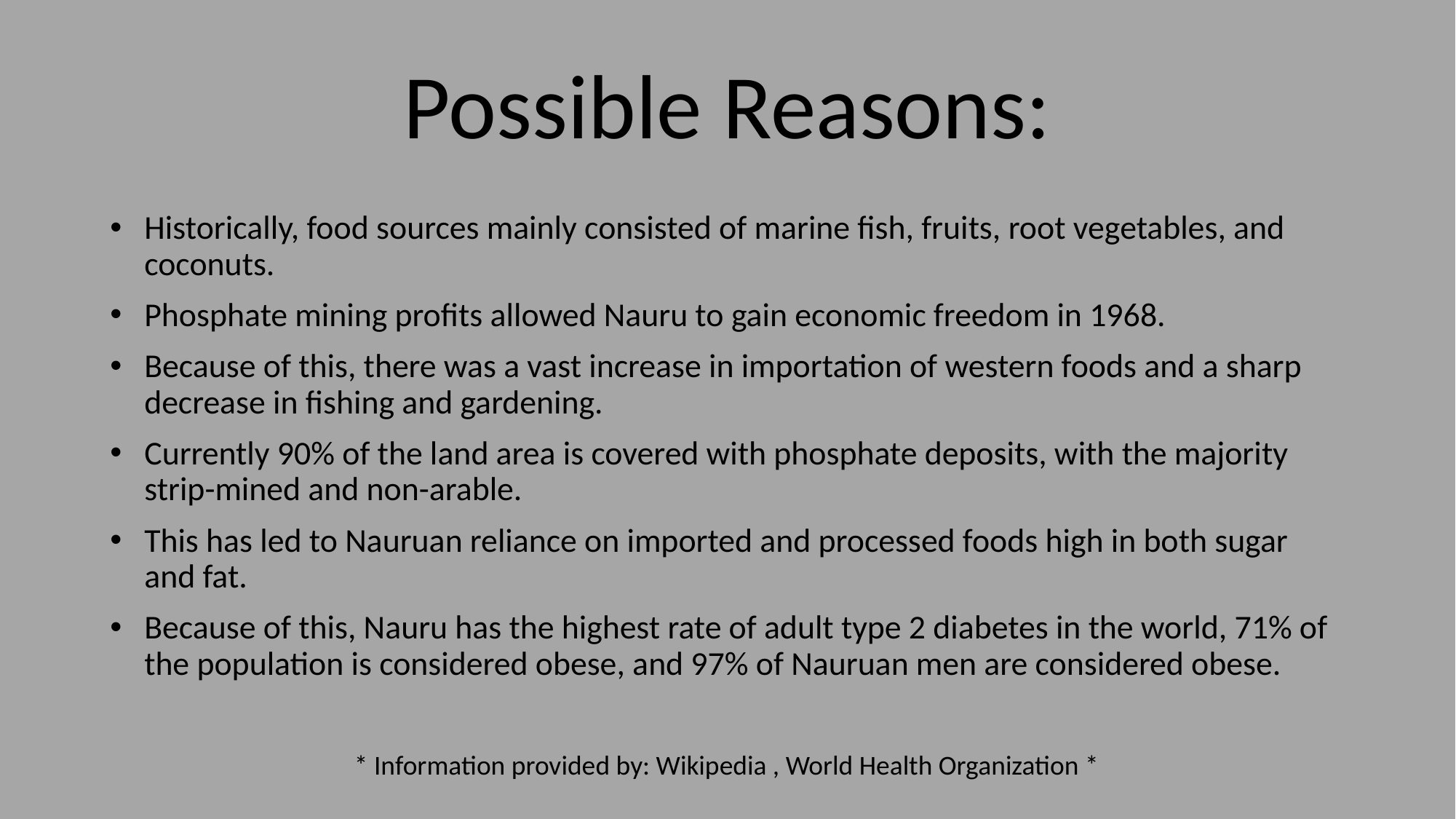

# Possible Reasons:
Historically, food sources mainly consisted of marine fish, fruits, root vegetables, and coconuts.
Phosphate mining profits allowed Nauru to gain economic freedom in 1968.
Because of this, there was a vast increase in importation of western foods and a sharp decrease in fishing and gardening.
Currently 90% of the land area is covered with phosphate deposits, with the majority strip-mined and non-arable.
This has led to Nauruan reliance on imported and processed foods high in both sugar and fat.
Because of this, Nauru has the highest rate of adult type 2 diabetes in the world, 71% of the population is considered obese, and 97% of Nauruan men are considered obese.
* Information provided by: Wikipedia , World Health Organization *